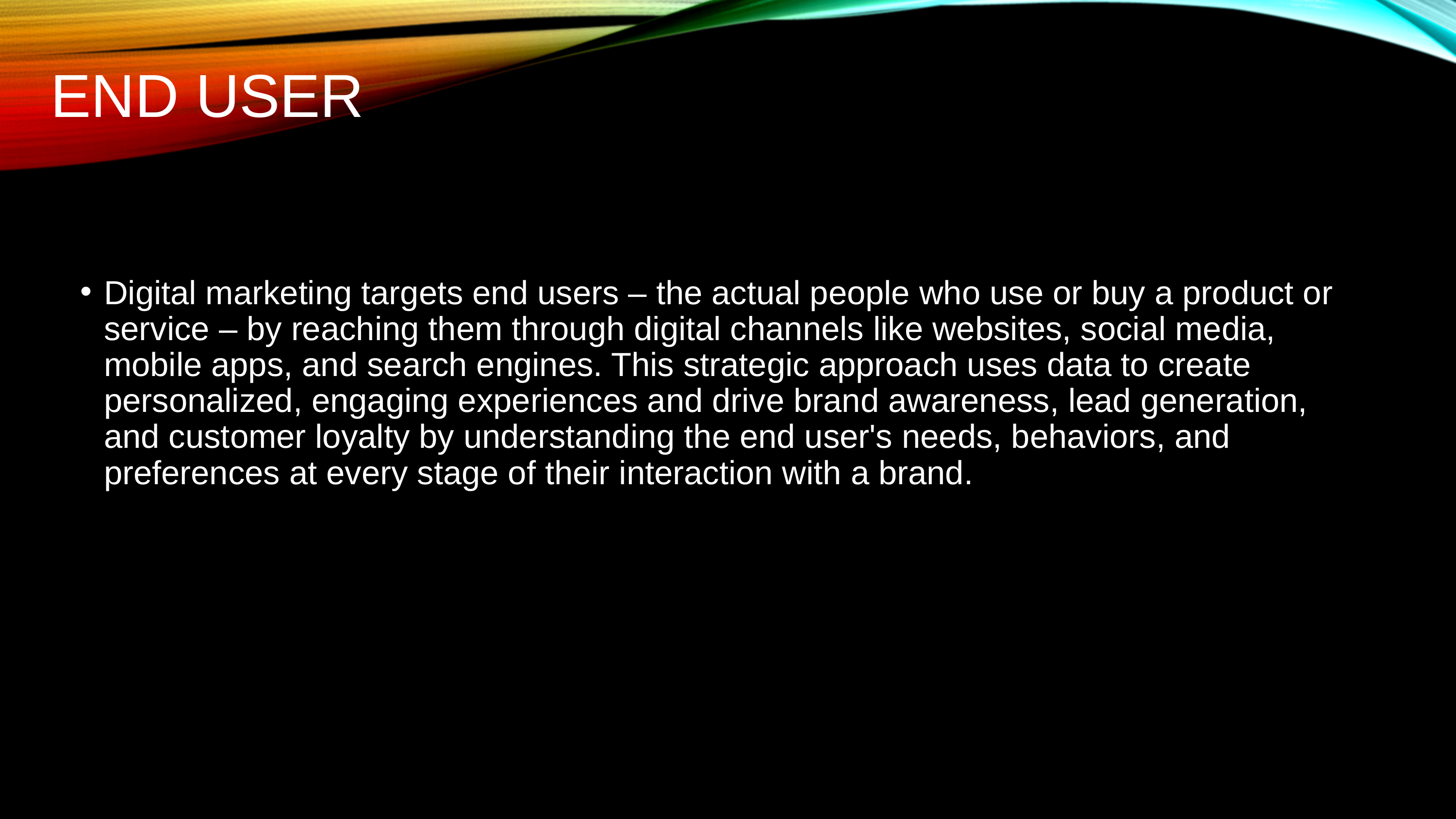

END USER
Digital marketing targets end users – the actual people who use or buy a product or service – by reaching them through digital channels like websites, social media, mobile apps, and search engines. This strategic approach uses data to create personalized, engaging experiences and drive brand awareness, lead generation, and customer loyalty by understanding the end user's needs, behaviors, and preferences at every stage of their interaction with a brand.